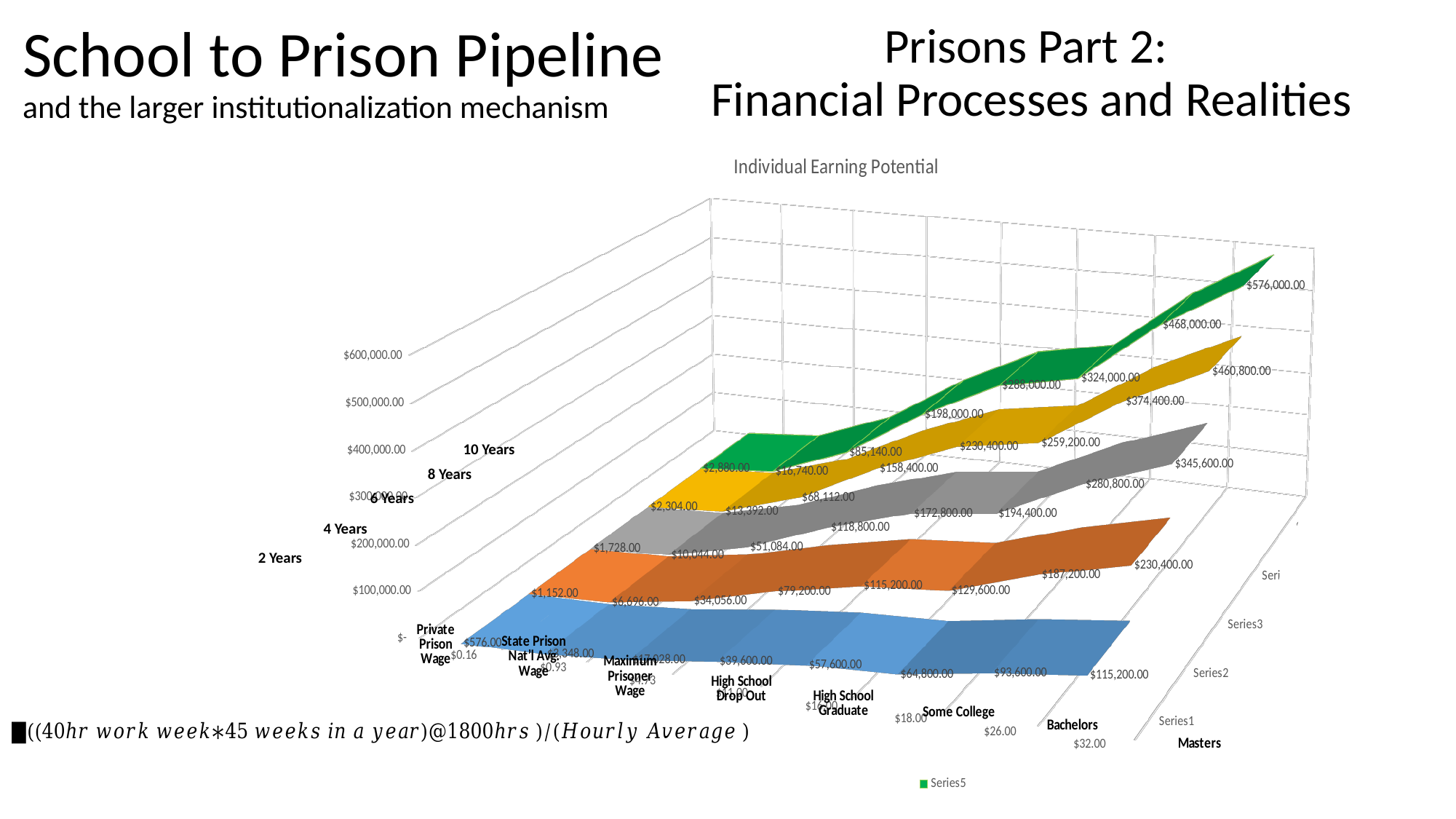

# School to Prison Pipeline and the larger institutionalization mechanism
Prisons Part 2:
Financial Processes and Realities

[unsupported chart]

10 Years
8 Years
6 Years

4 Years
2 Years